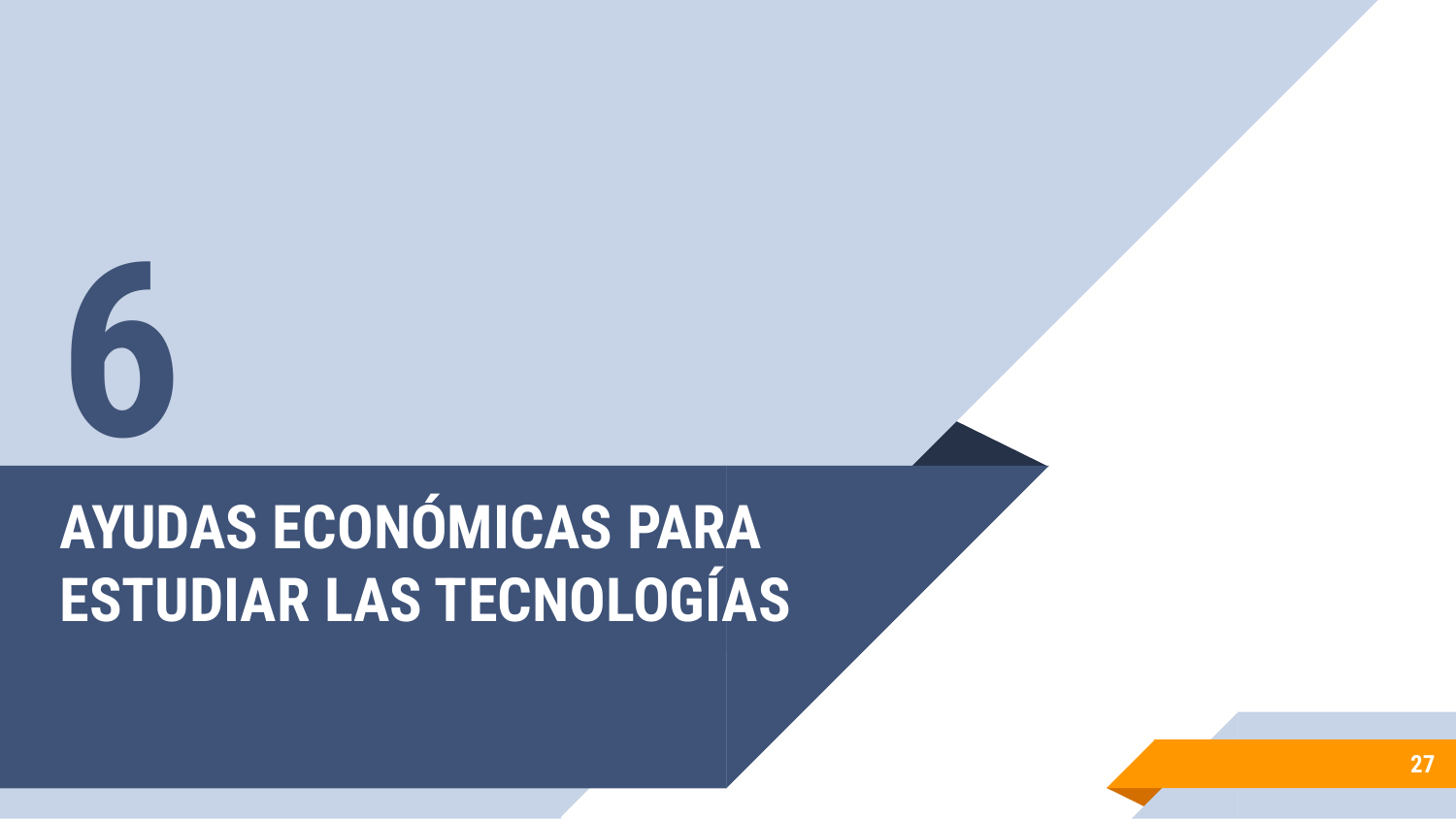

6
# AYUDAS ECONÓMICAS PARA ESTUDIAR LAS TECNOLOGÍAS
27